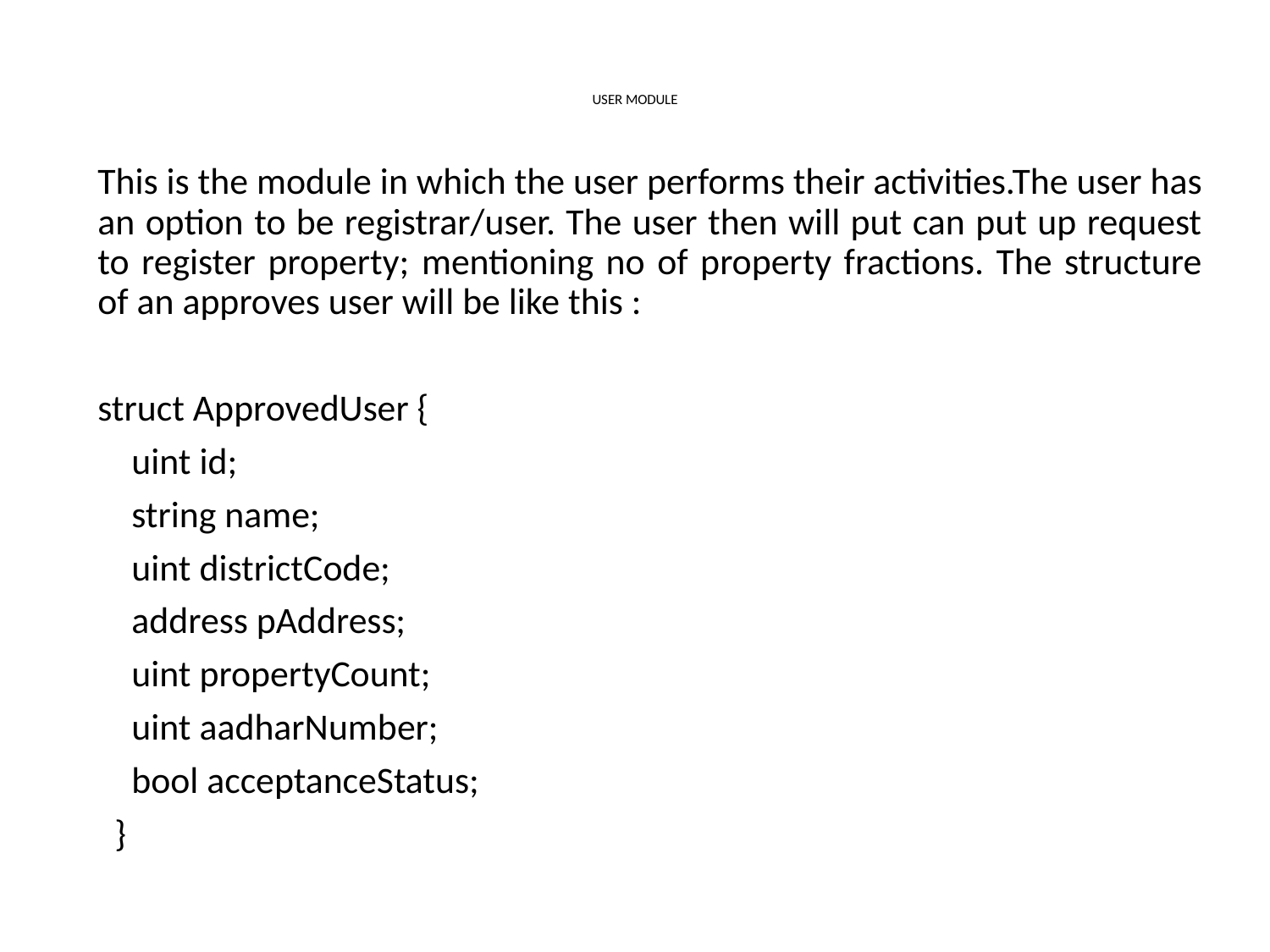

# USER MODULE
This is the module in which the user performs their activities.The user has an option to be registrar/user. The user then will put can put up request to register property; mentioning no of property fractions. The structure of an approves user will be like this :

struct ApprovedUser {
    uint id;
    string name;
    uint districtCode;
    address pAddress;
    uint propertyCount;
    uint aadharNumber;
    bool acceptanceStatus;
  }